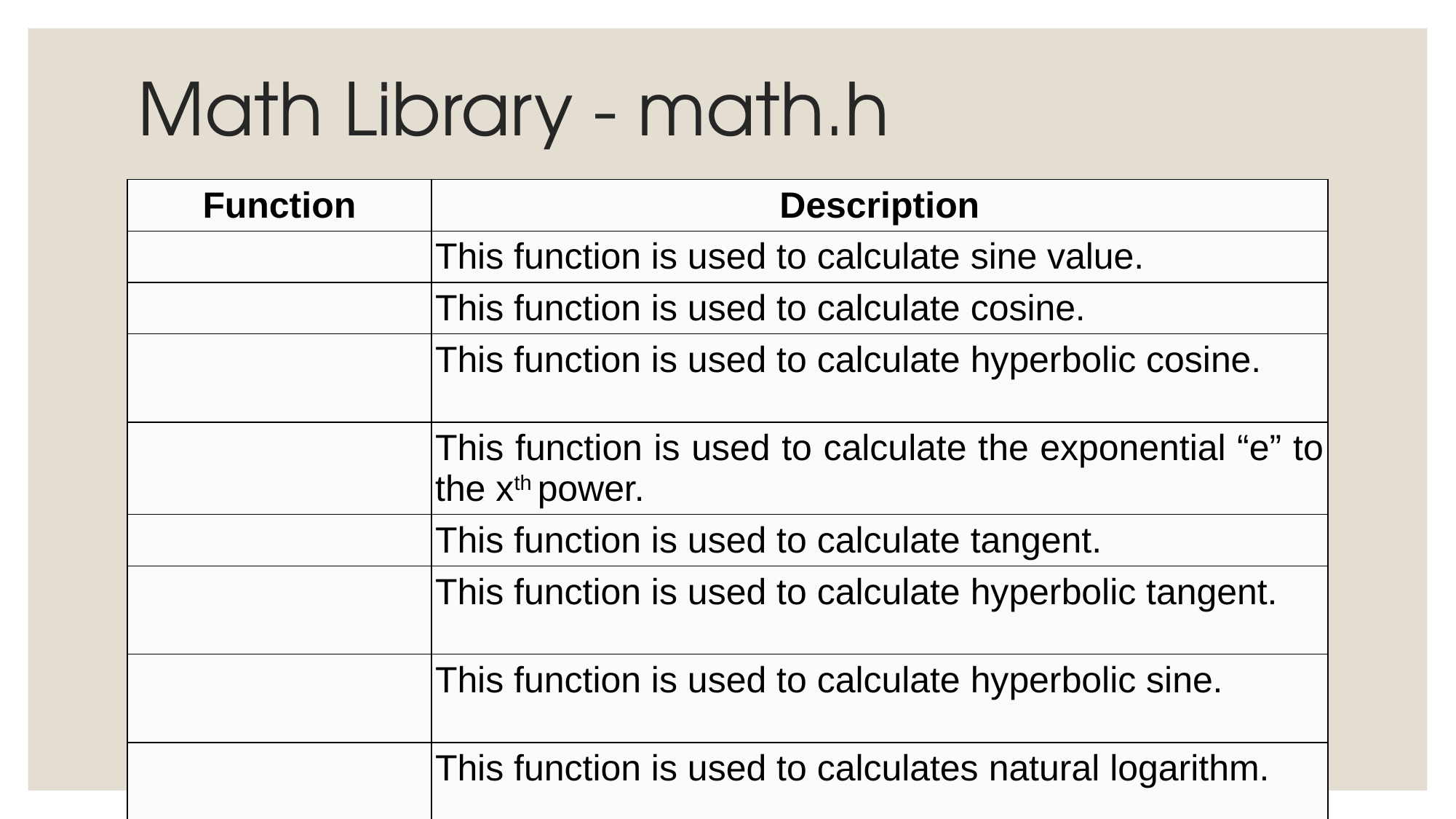

Math Library - math.h
| Function | Description |
| --- | --- |
|  | This function is used to calculate sine value. |
|  | This function is used to calculate cosine. |
|  | This function is used to calculate hyperbolic cosine. |
|  | This function is used to calculate the exponential “e” to the xth power. |
|  | This function is used to calculate tangent. |
|  | This function is used to calculate hyperbolic tangent. |
|  | This function is used to calculate hyperbolic sine. |
|  | This function is used to calculates natural logarithm. |
|  | This function is used to calculates base 10 logarithm. |